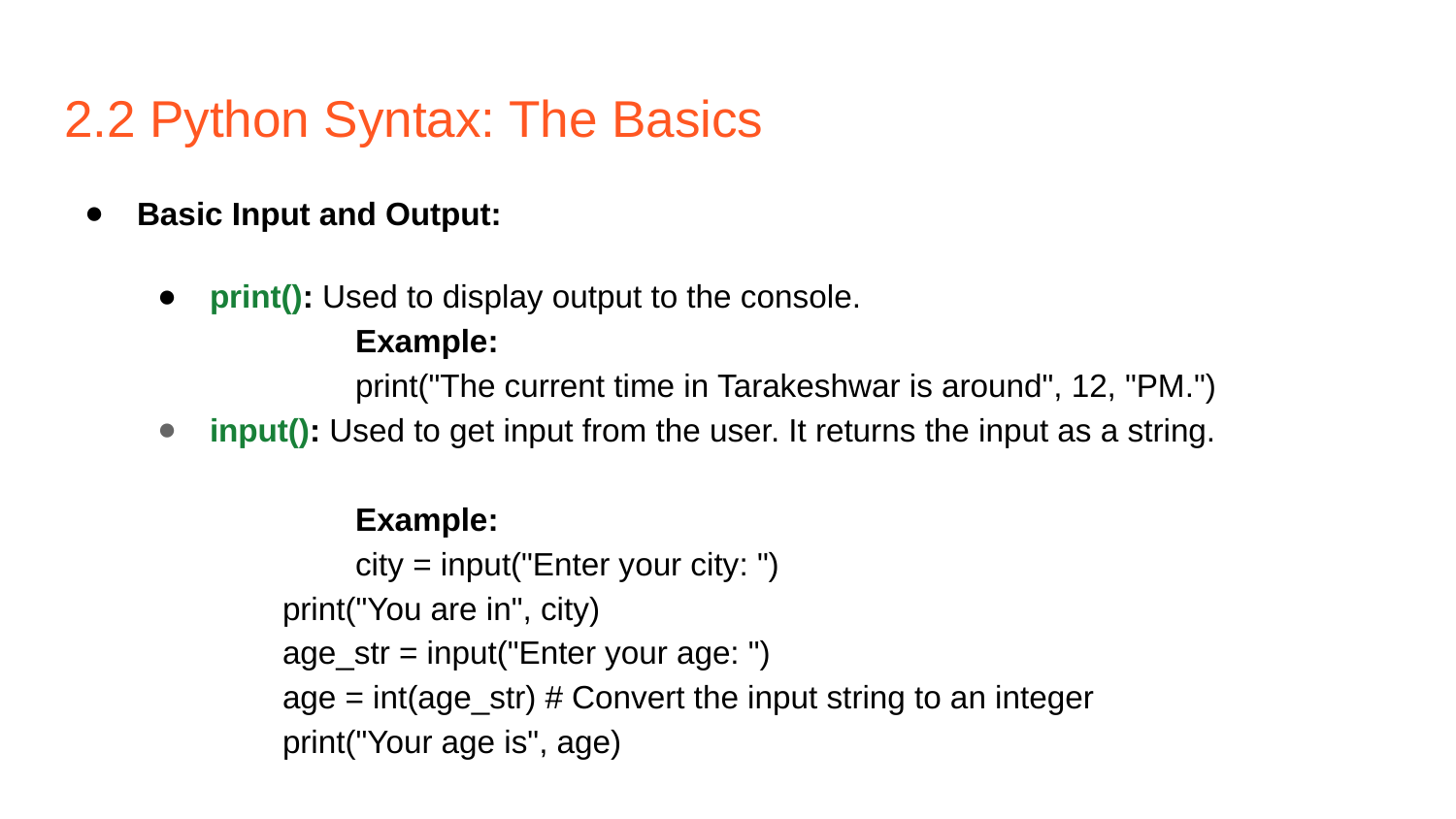

# 2.2 Python Syntax: The Basics
Basic Input and Output:
print(): Used to display output to the console.
	Example:
	print("The current time in Tarakeshwar is around", 12, "PM.")
input(): Used to get input from the user. It returns the input as a string.
	Example:
	city = input("Enter your city: ")
print("You are in", city)
age_str = input("Enter your age: ")
age = int(age_str) # Convert the input string to an integer
print("Your age is", age)